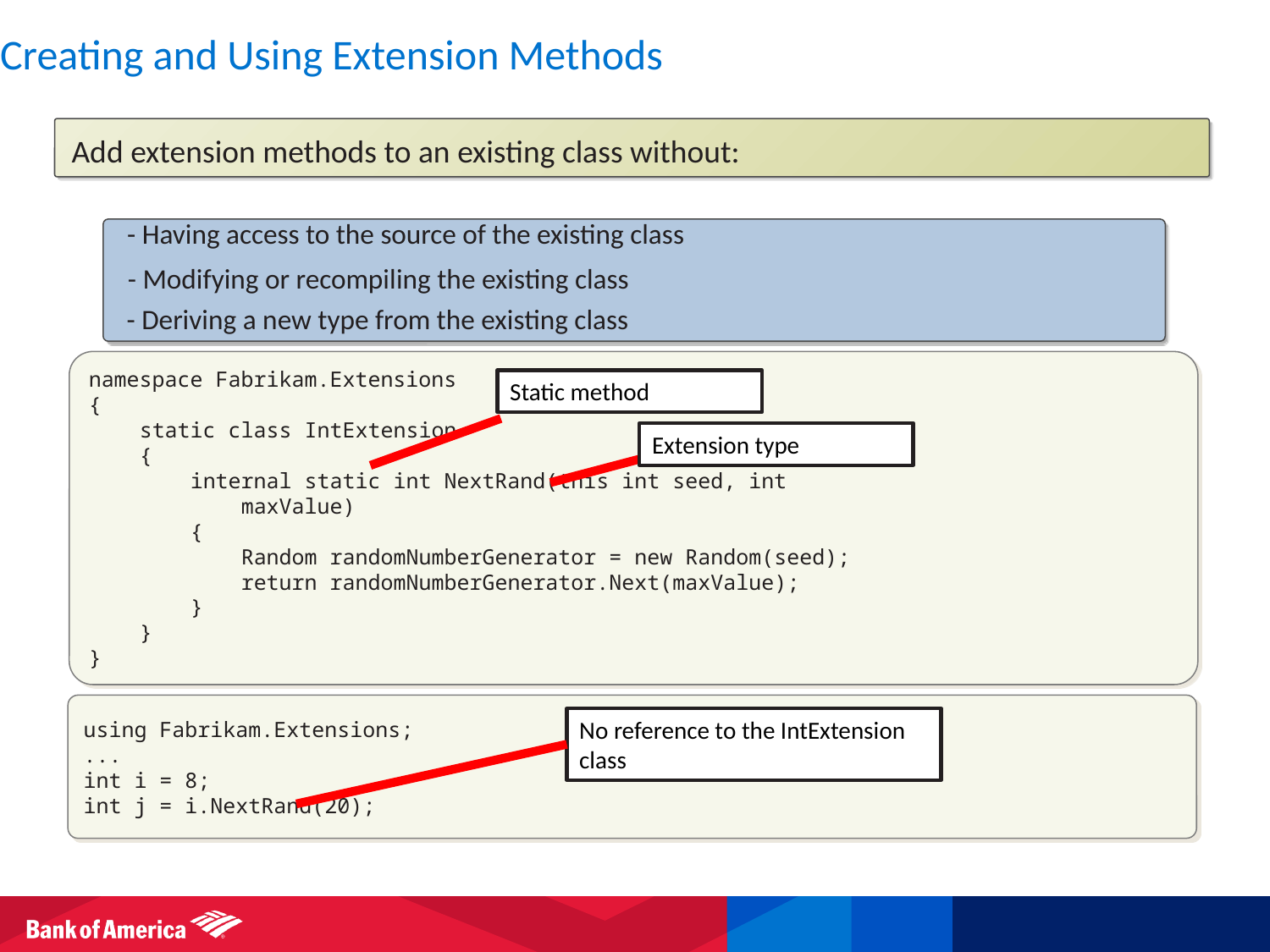

# Creating and Using Extension Methods

Add extension methods to an existing class without:
- Having access to the source of the existing class

- Modifying or recompiling the existing class
- Deriving a new type from the existing class
namespace Fabrikam.Extensions
{
    static class IntExtension
    {
        internal static int NextRand(this int seed, int
            maxValue)
        {
            Random randomNumberGenerator = new Random(seed);
            return randomNumberGenerator.Next(maxValue);
        }
    }
}
Static method
Extension type
using Fabrikam.Extensions;
...
int i = 8;
int j = i.NextRand(20);
No reference to the IntExtension class